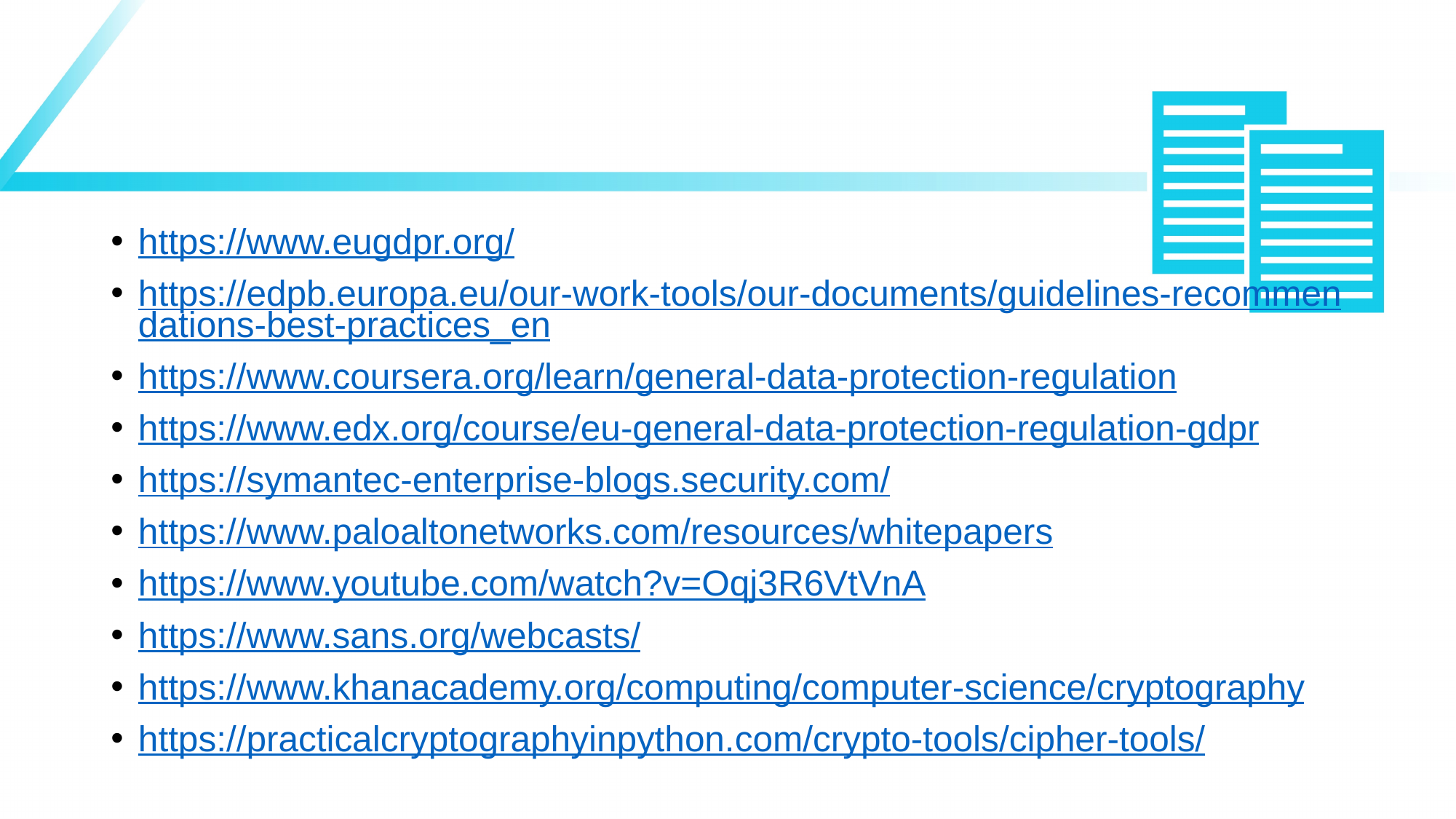

#
https://www.eugdpr.org/
https://edpb.europa.eu/our-work-tools/our-documents/guidelines-recommendations-best-practices_en
https://www.coursera.org/learn/general-data-protection-regulation
https://www.edx.org/course/eu-general-data-protection-regulation-gdpr
https://symantec-enterprise-blogs.security.com/
https://www.paloaltonetworks.com/resources/whitepapers
https://www.youtube.com/watch?v=Oqj3R6VtVnA
https://www.sans.org/webcasts/
https://www.khanacademy.org/computing/computer-science/cryptography
https://practicalcryptographyinpython.com/crypto-tools/cipher-tools/